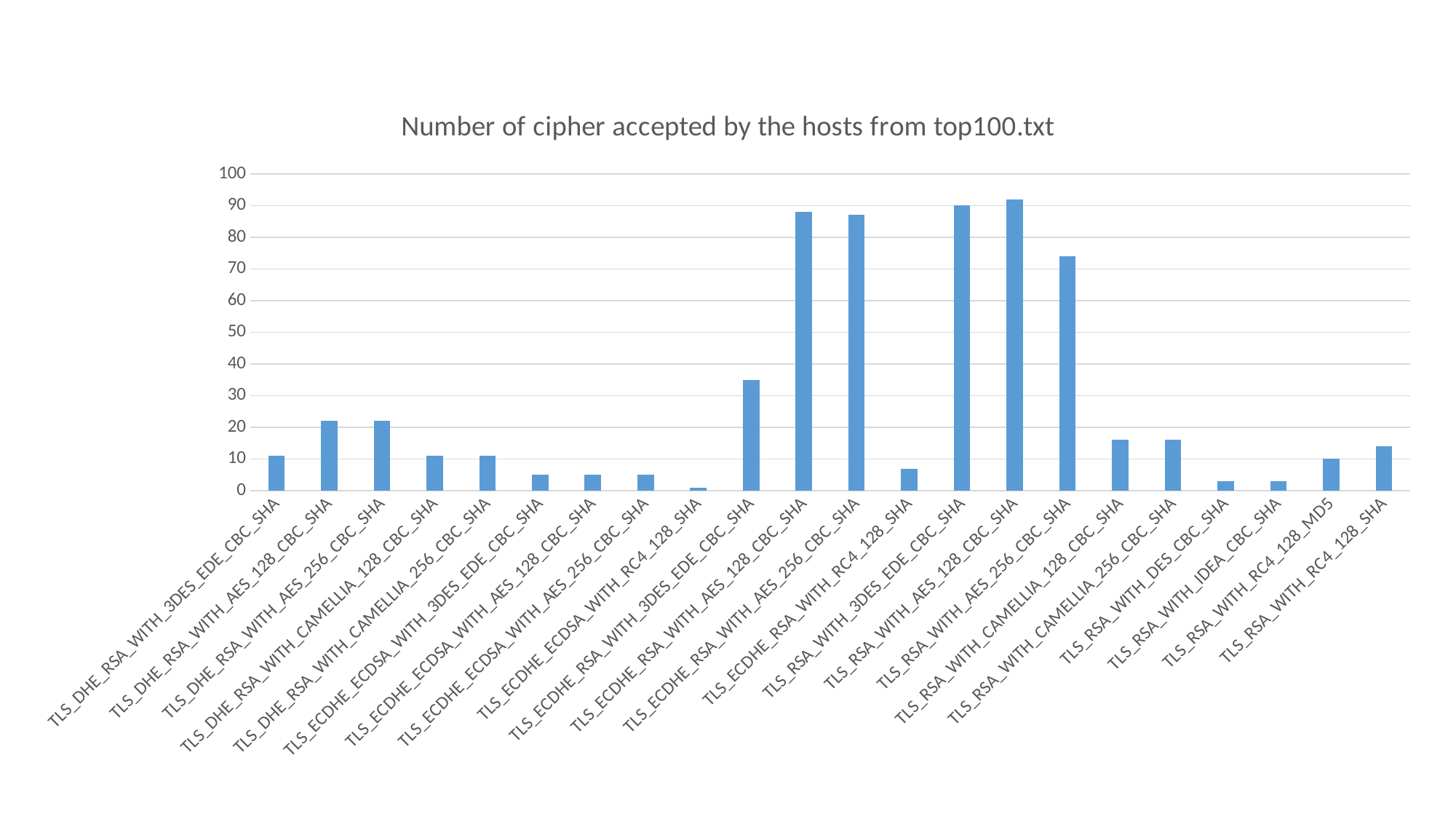

### Chart: Number of cipher accepted by the hosts from top100.txt

| Category | Cypher |
|---|---|
| TLS_DHE_RSA_WITH_3DES_EDE_CBC_SHA | 11.0 |
| TLS_DHE_RSA_WITH_AES_128_CBC_SHA | 22.0 |
| TLS_DHE_RSA_WITH_AES_256_CBC_SHA | 22.0 |
| TLS_DHE_RSA_WITH_CAMELLIA_128_CBC_SHA | 11.0 |
| TLS_DHE_RSA_WITH_CAMELLIA_256_CBC_SHA | 11.0 |
| TLS_ECDHE_ECDSA_WITH_3DES_EDE_CBC_SHA | 5.0 |
| TLS_ECDHE_ECDSA_WITH_AES_128_CBC_SHA | 5.0 |
| TLS_ECDHE_ECDSA_WITH_AES_256_CBC_SHA | 5.0 |
| TLS_ECDHE_ECDSA_WITH_RC4_128_SHA | 1.0 |
| TLS_ECDHE_RSA_WITH_3DES_EDE_CBC_SHA | 35.0 |
| TLS_ECDHE_RSA_WITH_AES_128_CBC_SHA | 88.0 |
| TLS_ECDHE_RSA_WITH_AES_256_CBC_SHA | 87.0 |
| TLS_ECDHE_RSA_WITH_RC4_128_SHA | 7.0 |
| TLS_RSA_WITH_3DES_EDE_CBC_SHA | 90.0 |
| TLS_RSA_WITH_AES_128_CBC_SHA | 92.0 |
| TLS_RSA_WITH_AES_256_CBC_SHA | 74.0 |
| TLS_RSA_WITH_CAMELLIA_128_CBC_SHA | 16.0 |
| TLS_RSA_WITH_CAMELLIA_256_CBC_SHA | 16.0 |
| TLS_RSA_WITH_DES_CBC_SHA | 3.0 |
| TLS_RSA_WITH_IDEA_CBC_SHA | 3.0 |
| TLS_RSA_WITH_RC4_128_MD5 | 10.0 |
| TLS_RSA_WITH_RC4_128_SHA | 14.0 |